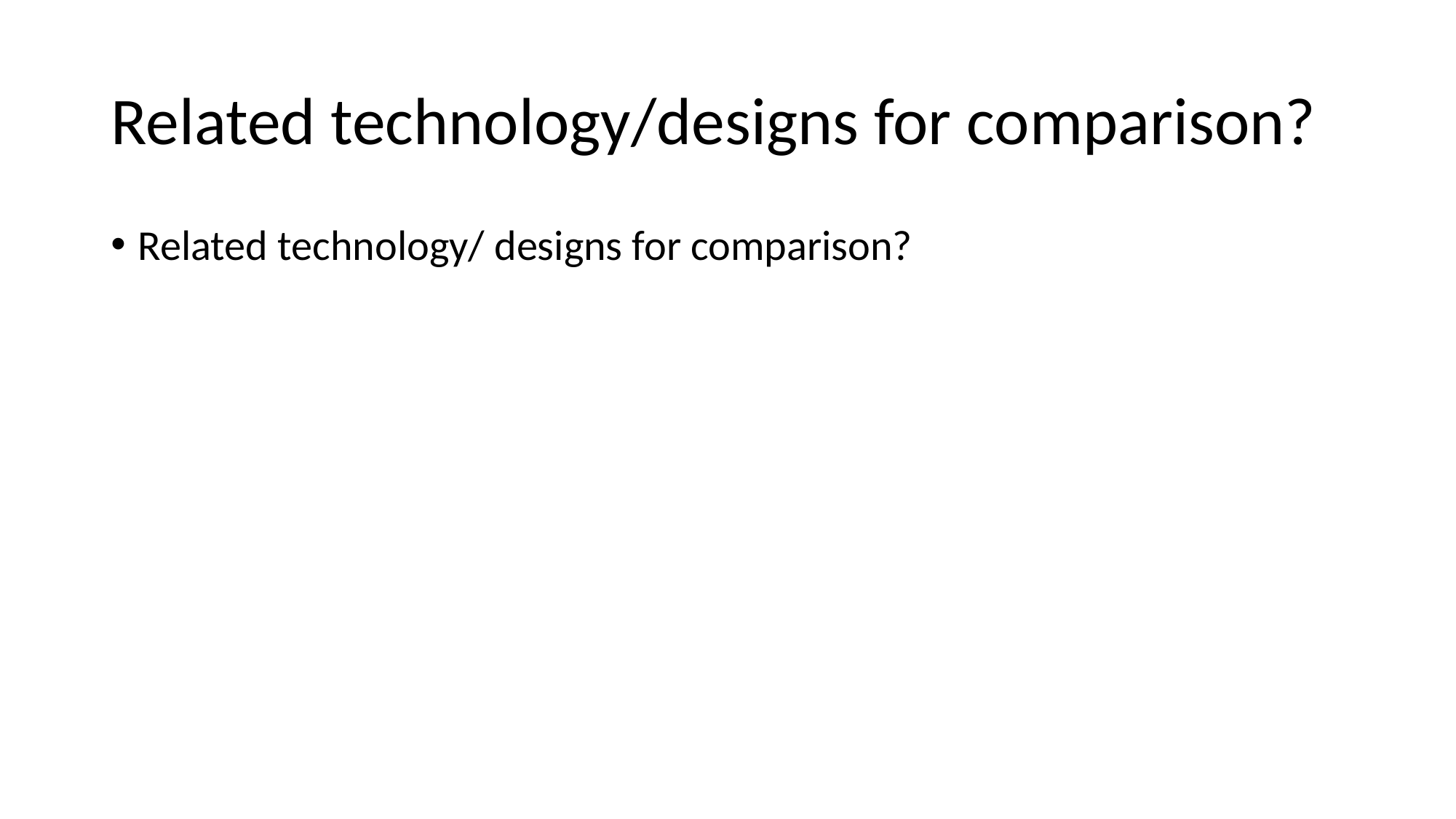

# Related technology/designs for comparison?
Related technology/ designs for comparison?